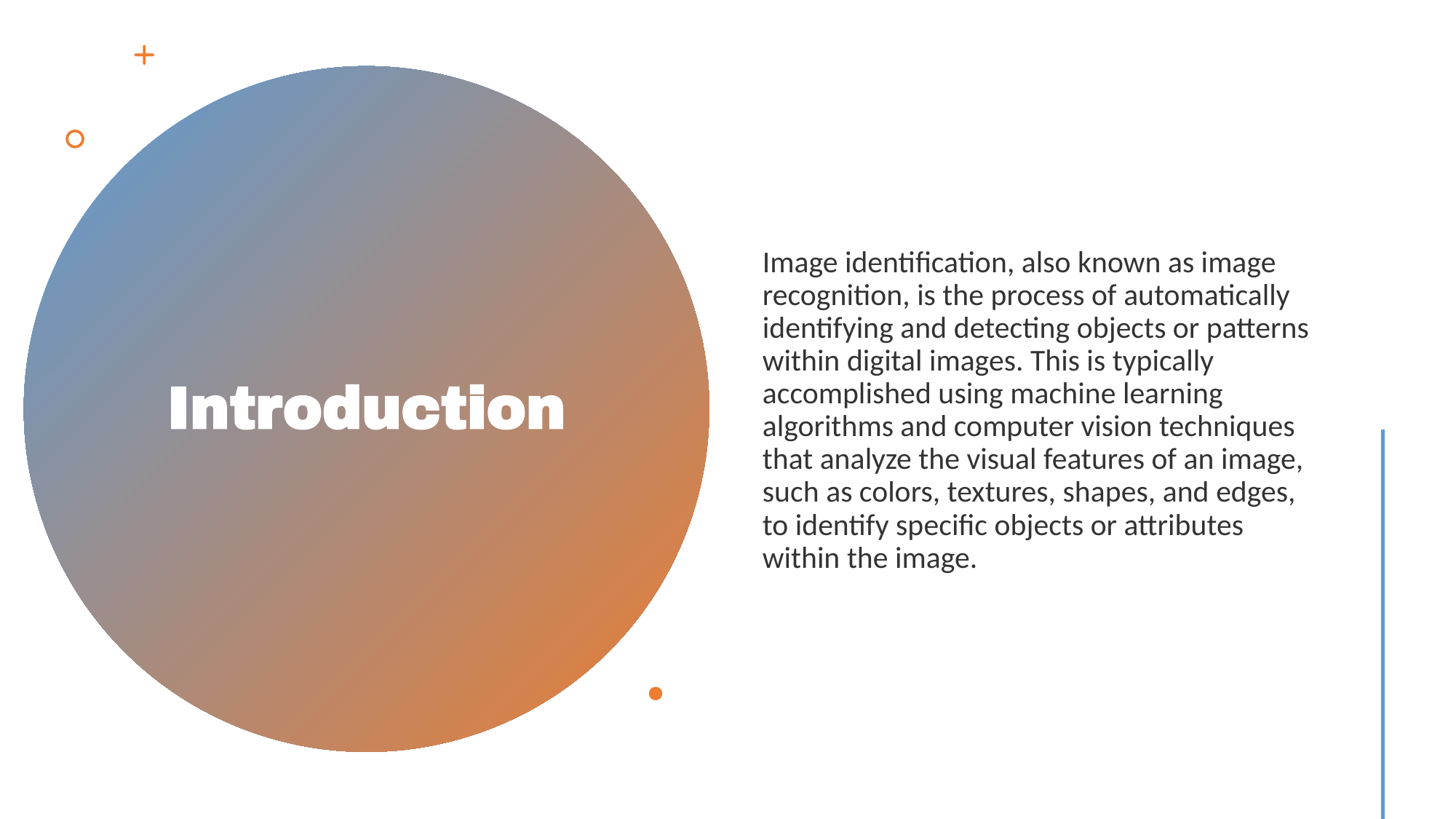

Image identification, also known as image recognition, is the process of automatically identifying and detecting objects or patterns within digital images. This is typically accomplished using machine learning algorithms and computer vision techniques that analyze the visual features of an image, such as colors, textures, shapes, and edges, to identify specific objects or attributes within the image.

# Introduction